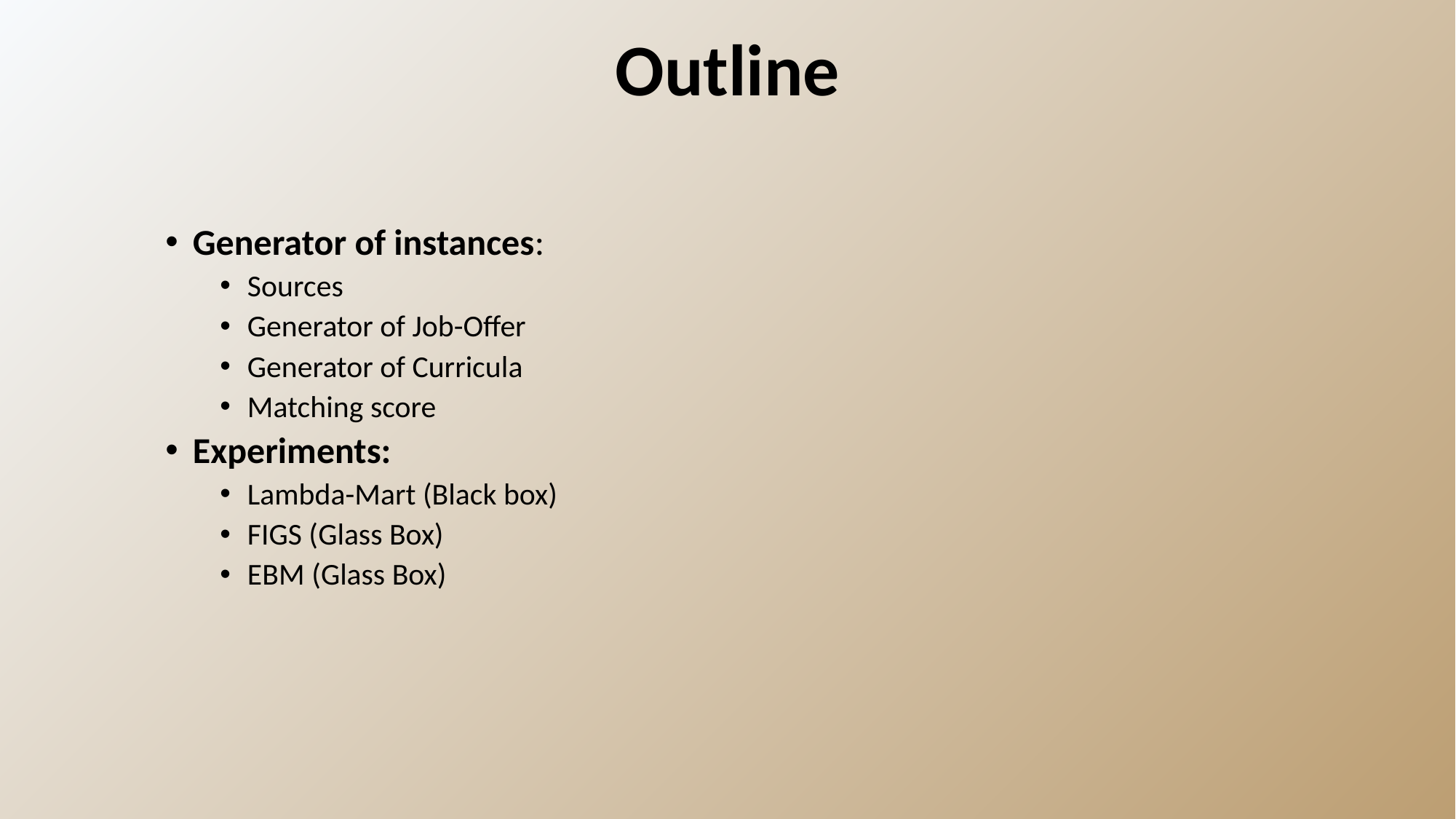

Outline
Generator of instances:
Sources
Generator of Job-Offer
Generator of Curricula
Matching score
Experiments:
Lambda-Mart (Black box)
FIGS (Glass Box)
EBM (Glass Box)